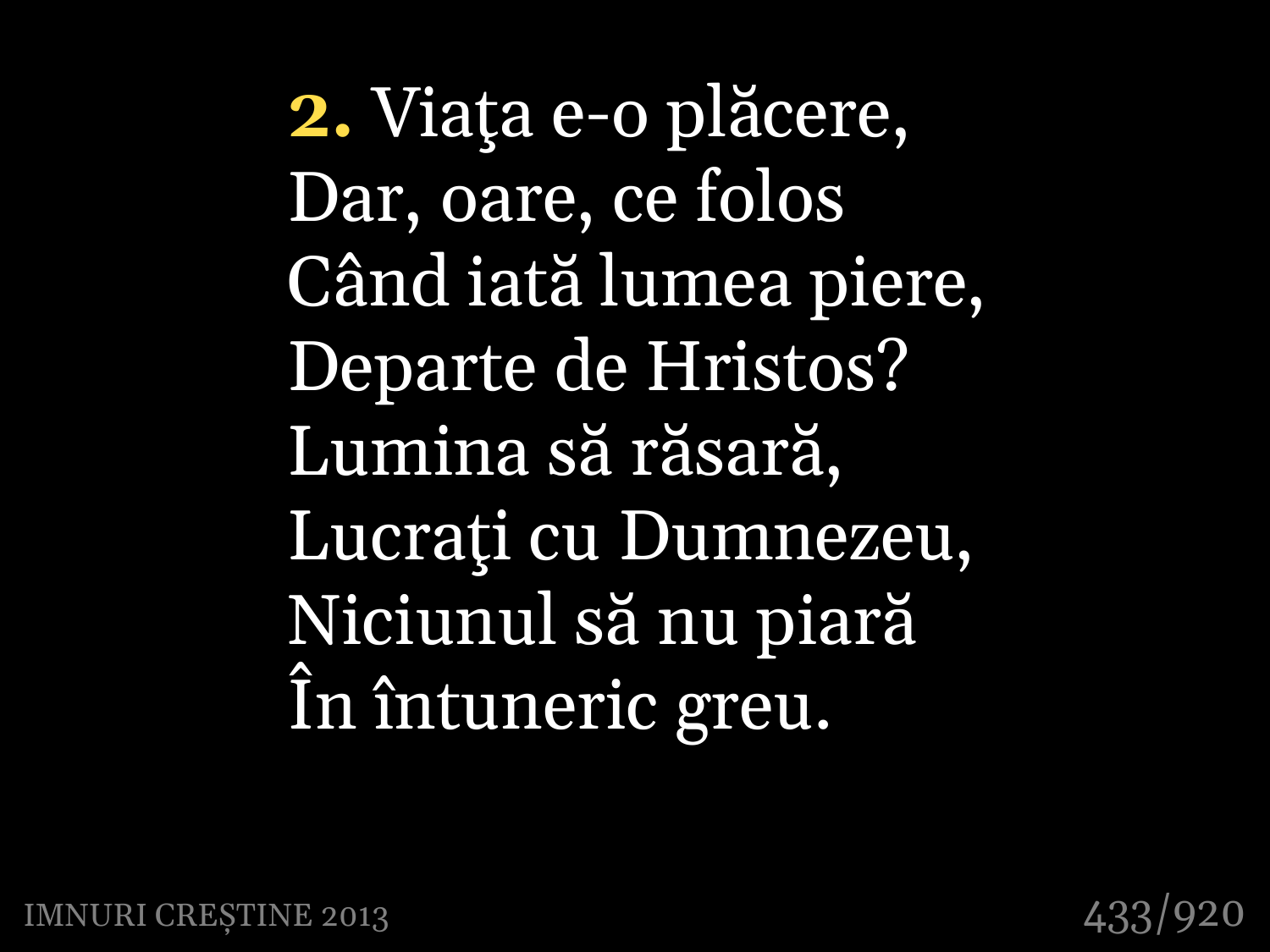

2. Viaţa e-o plăcere,
Dar, oare, ce folos
Când iată lumea piere,
Departe de Hristos?
Lumina să răsară,
Lucraţi cu Dumnezeu,
Niciunul să nu piară
În întuneric greu.
433/920
IMNURI CREȘTINE 2013